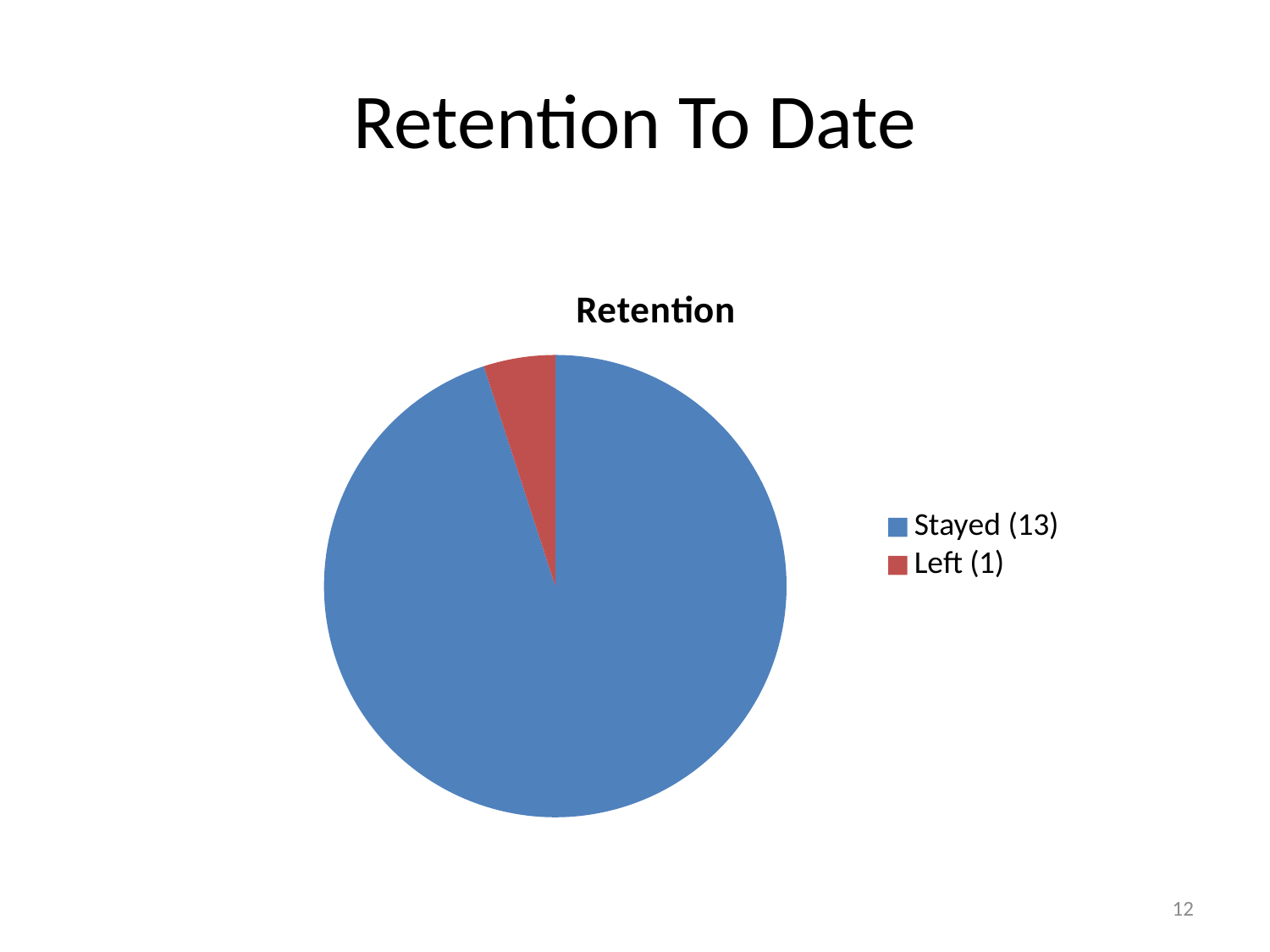

# Retention To Date

### Chart:

| Category | Retention |
|---|---|
| Stayed (13) | 95.0 |
| Left (1) | 5.0 |
12